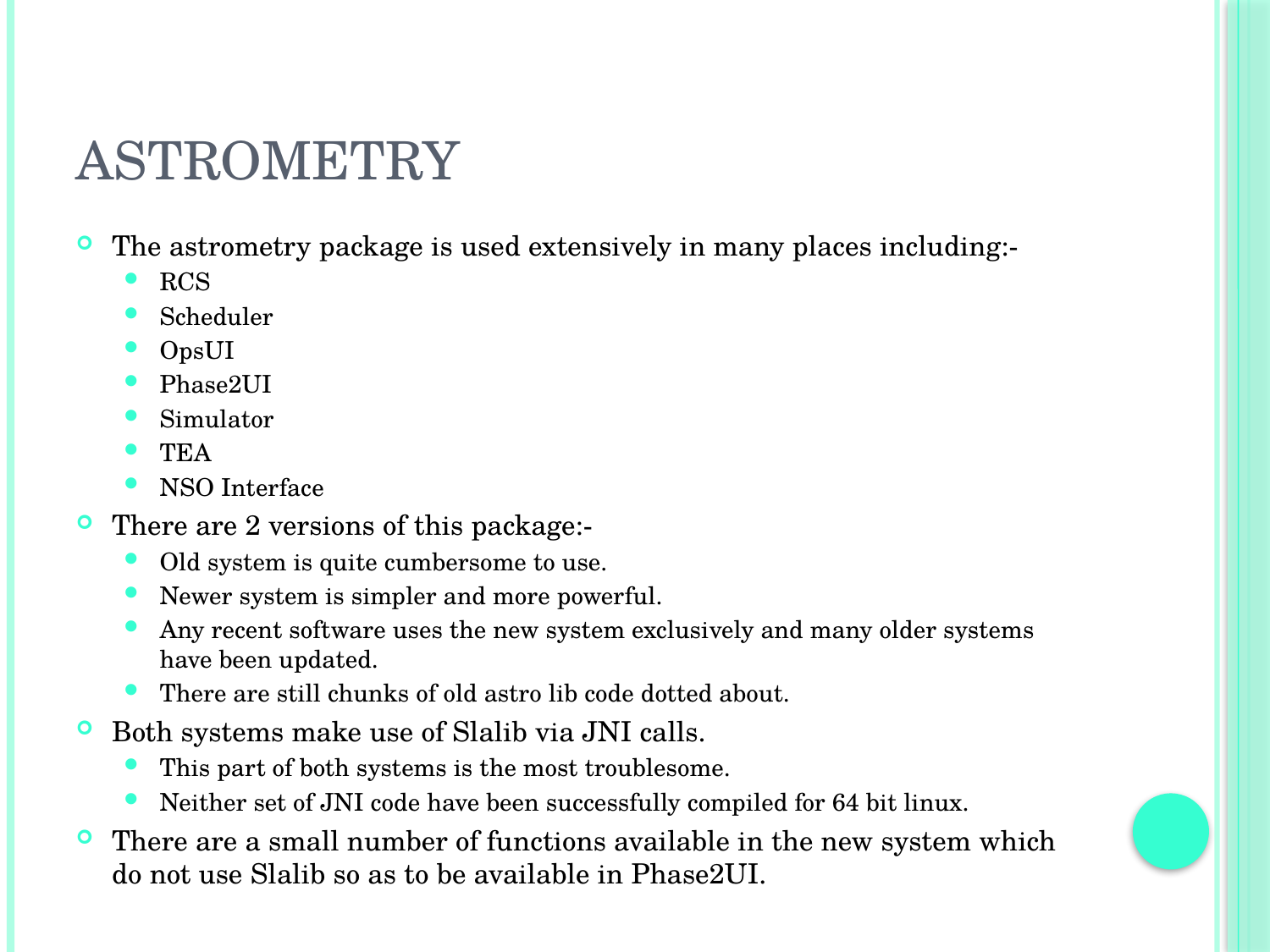

# Astrometry
The astrometry package is used extensively in many places including:-
RCS
Scheduler
OpsUI
Phase2UI
Simulator
TEA
NSO Interface
There are 2 versions of this package:-
Old system is quite cumbersome to use.
Newer system is simpler and more powerful.
Any recent software uses the new system exclusively and many older systems have been updated.
There are still chunks of old astro lib code dotted about.
Both systems make use of Slalib via JNI calls.
This part of both systems is the most troublesome.
Neither set of JNI code have been successfully compiled for 64 bit linux.
There are a small number of functions available in the new system which do not use Slalib so as to be available in Phase2UI.